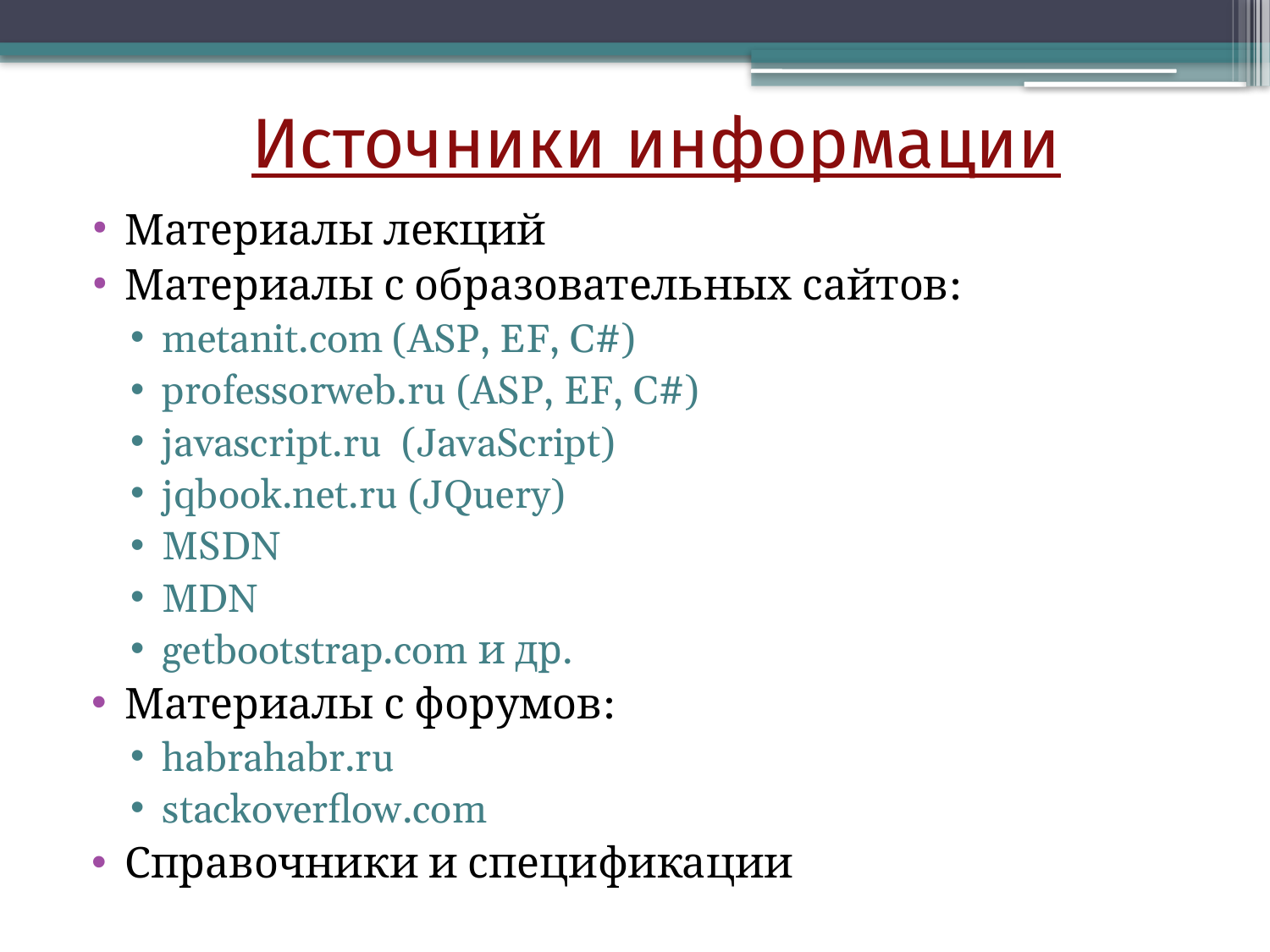

# Источники информации
Материалы лекций
Материалы с образовательных сайтов:
metanit.com (ASP, EF, C#)
professorweb.ru (ASP, EF, C#)
javascript.ru  (JavaScript)
jqbook.net.ru (JQuery)
MSDN
MDN
getbootstrap.com и др.
Материалы с форумов:
habrahabr.ru
stackoverflow.com
Справочники и спецификации